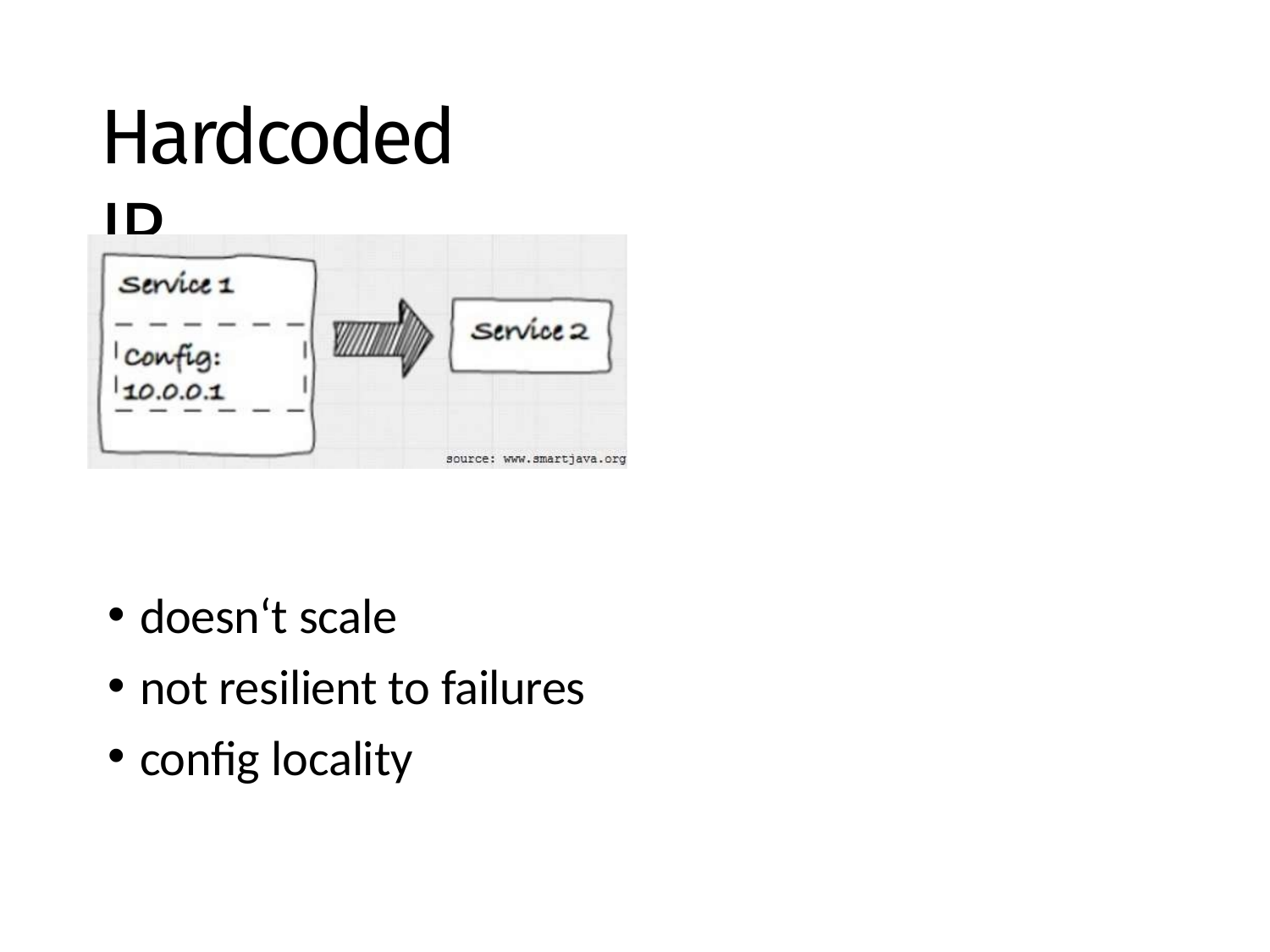

# Hardcoded IP

doesn‘t scale
not resilient to failures
config locality